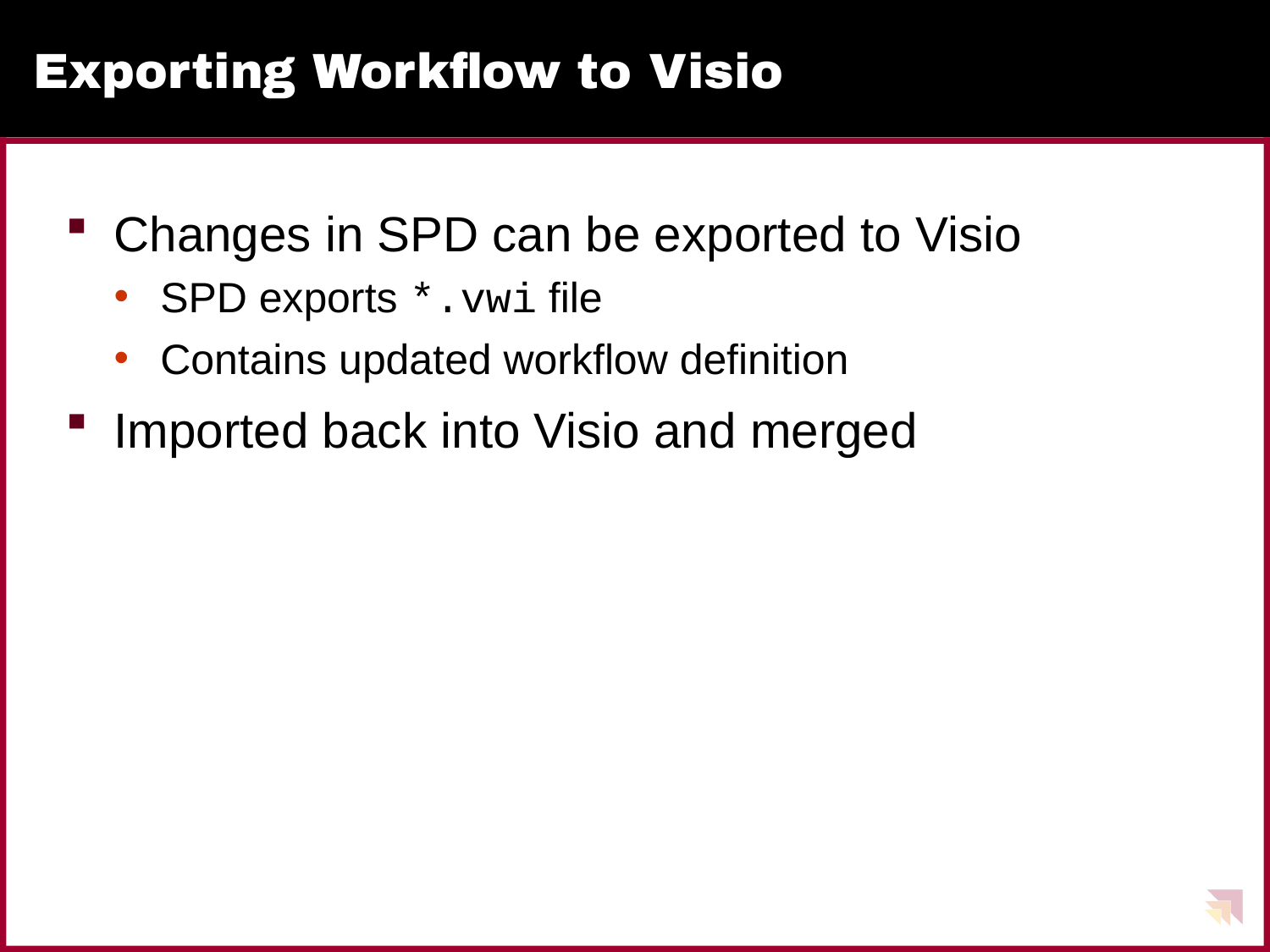

# Exporting Workflow to Visio
Changes in SPD can be exported to Visio
SPD exports *.vwi file
Contains updated workflow definition
Imported back into Visio and merged